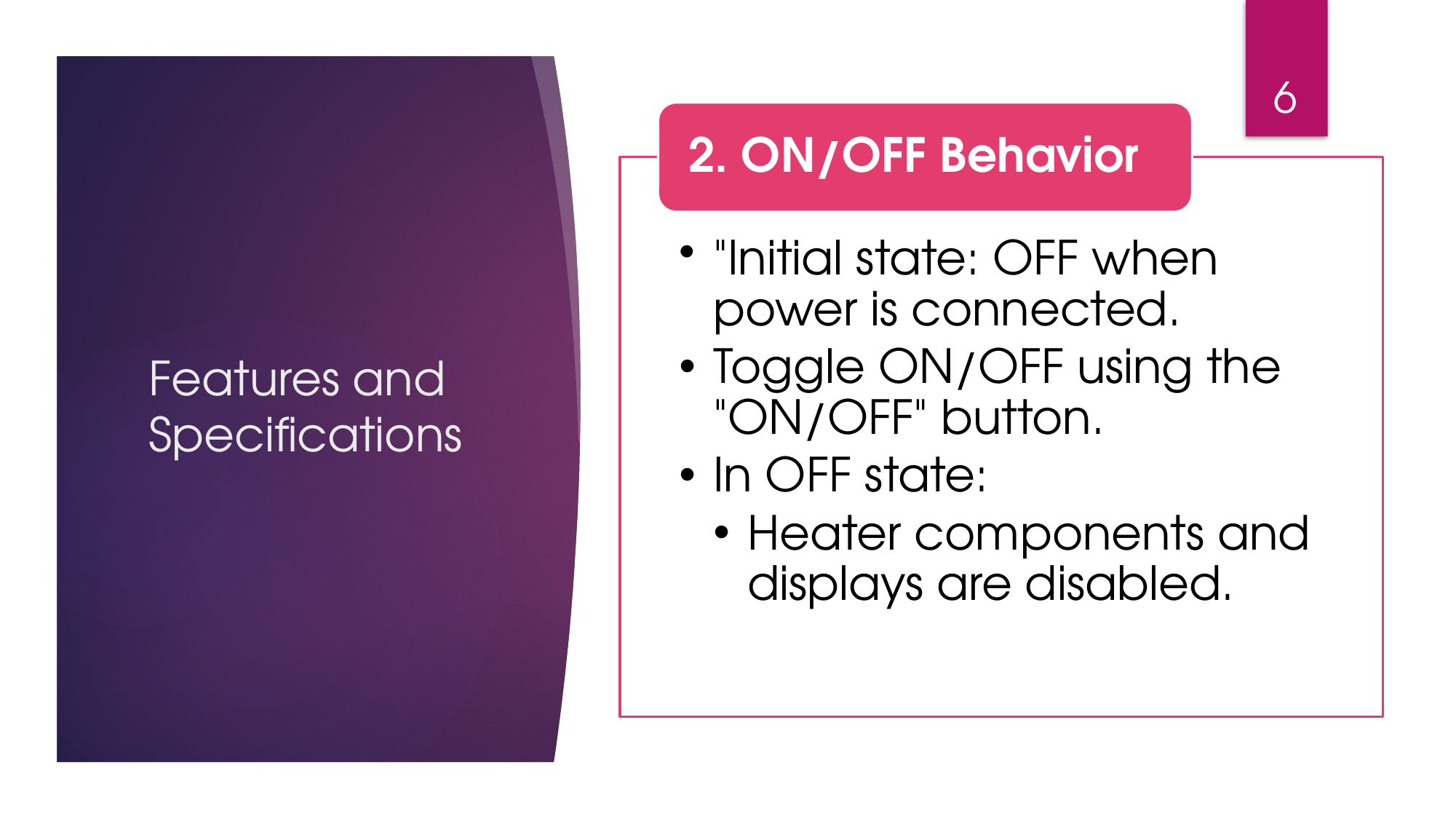

6
"Initial state: OFF when power is connected.
Toggle ON/OFF using the "ON/OFF" button.
In OFF state:
Heater components and displays are disabled.

2. ON/OFF Behavior
# Features and Specifications